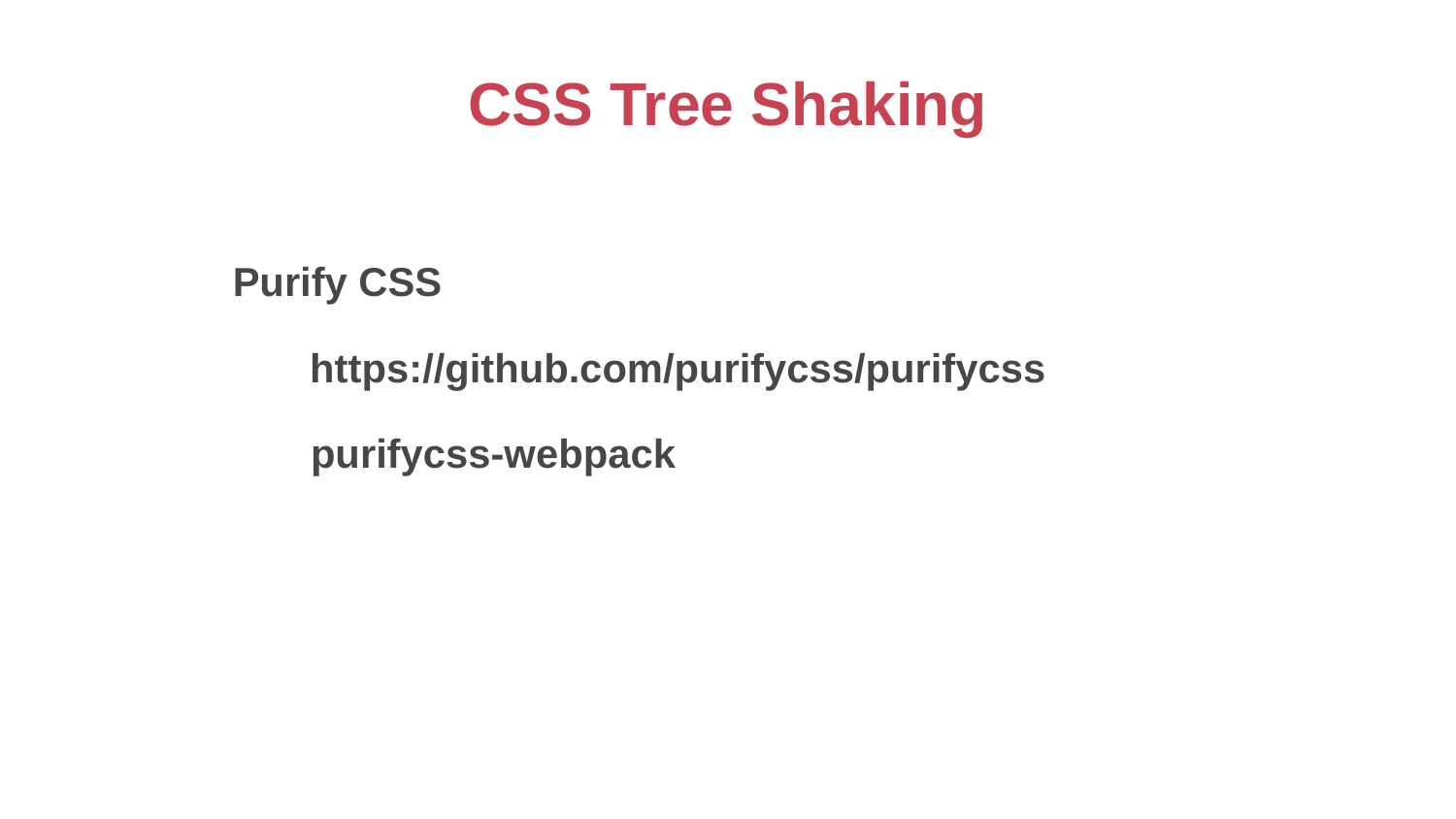

# CSS Tree Shaking
Purify CSS
https://github.com/purifycss/purifycss
purifycss-webpack